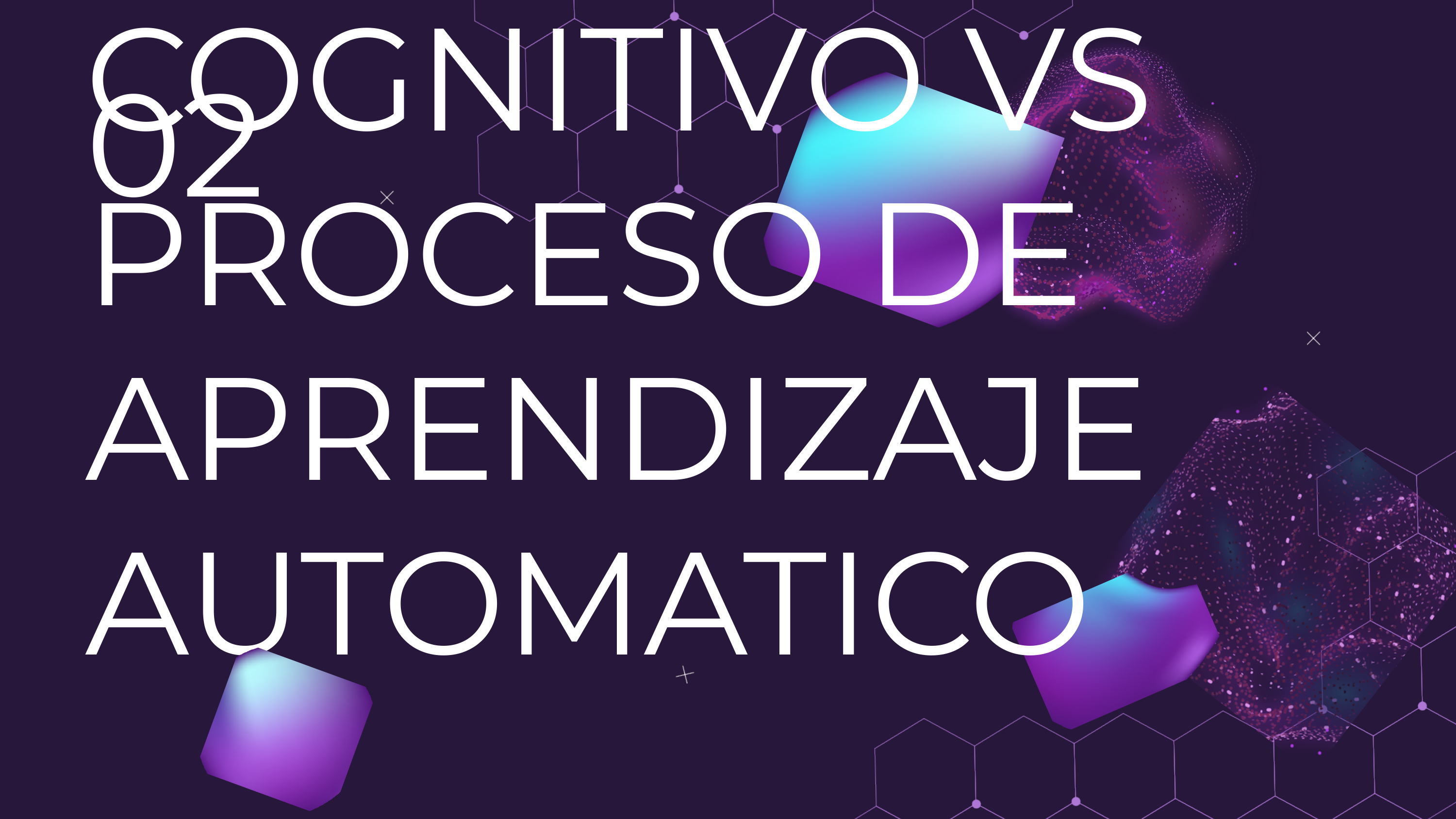

02

MODELO COGNITIVO VS PROCESO DE APRENDIZAJE AUTOMATICO